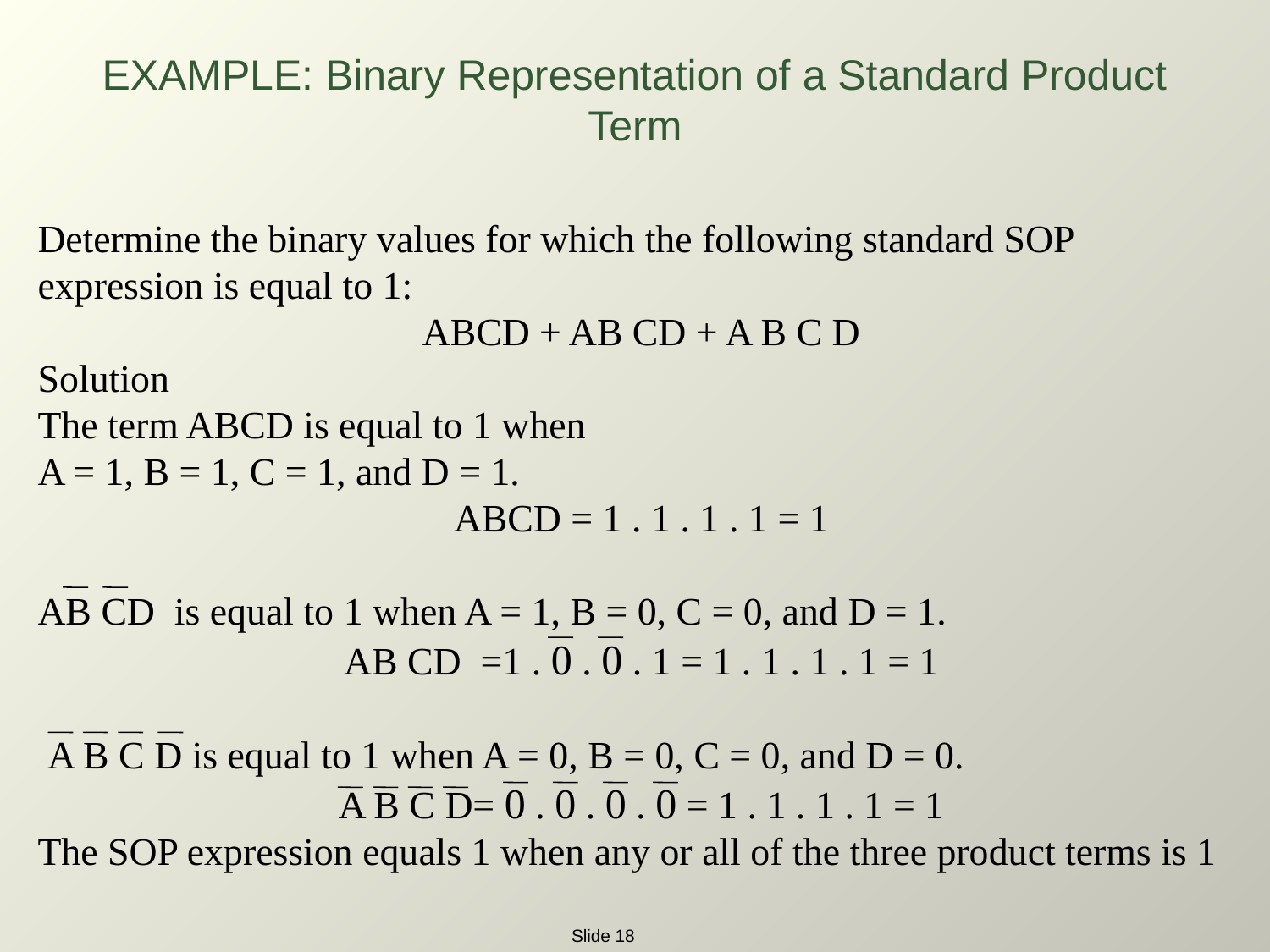

EXAMPLE: Binary Representation of a Standard Product Term
Determine the binary values for which the following standard SOP expression is equal to 1:
ABCD + AB CD + A B C D
Solution
The term ABCD is equal to 1 when
A = 1, B = 1, C = 1, and D = 1.
ABCD = 1 . 1 . 1 . 1 = 1

AB CD  is equal to 1 when A = 1, B = 0, C = 0, and D = 1.
AB CD  =1 . 0 . 0 . 1 = 1 . 1 . 1 . 1 = 1

 A B C D is equal to 1 when A = 0, B = 0, C = 0, and D = 0.
A B C D= 0 . 0 . 0 . 0 = 1 . 1 . 1 . 1 = 1
The SOP expression equals 1 when any or all of the three product terms is 1